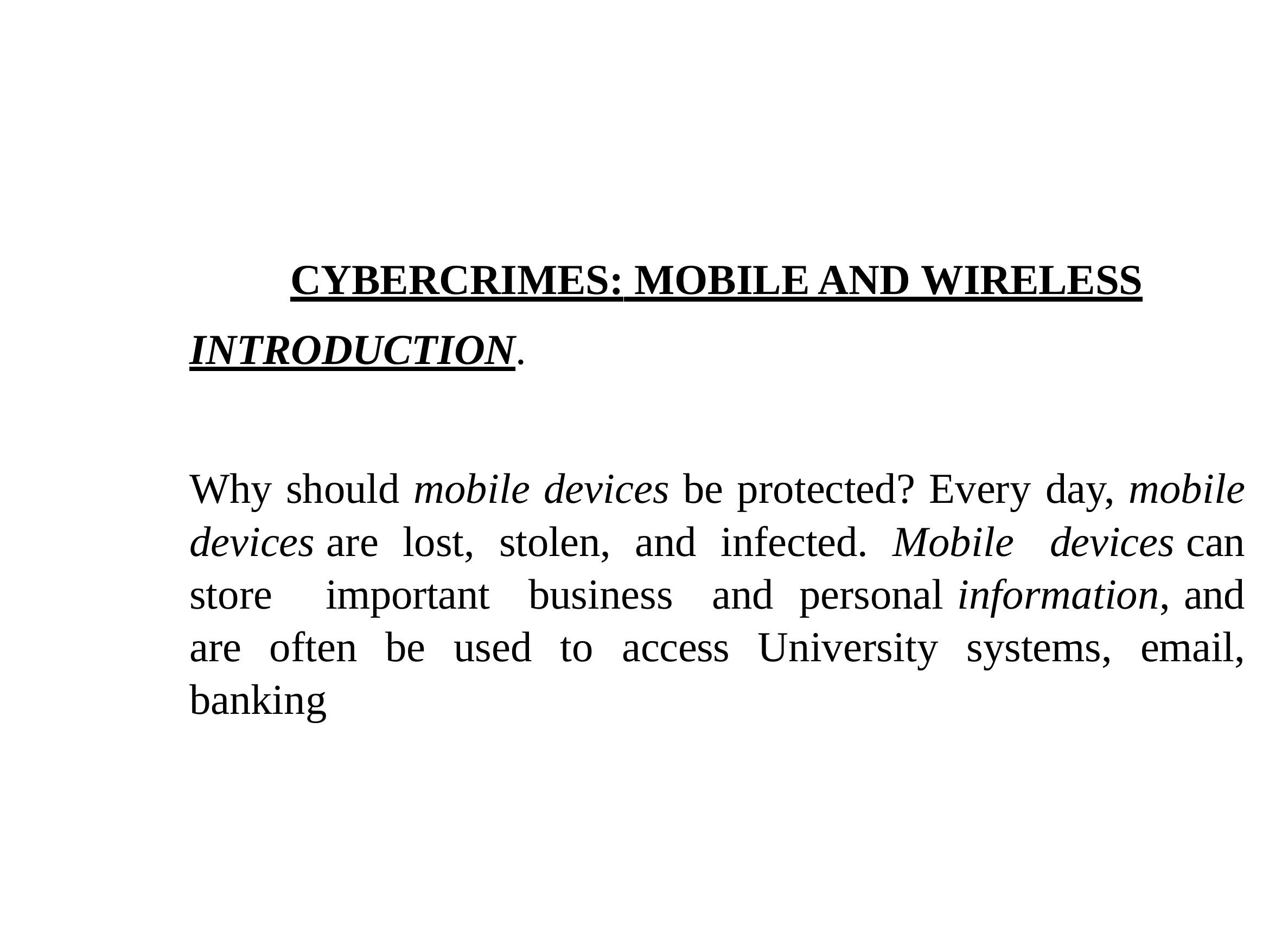

CYBERCRIMES: MOBILE AND WIRELESS
INTRODUCTION.

Why should mobile devices be protected? Every day, mobile devices are  lost, stolen, and infected. Mobile   devices can store    important  business  and  personal information, and are often be used to access University systems, email, banking

Page 1
CYBER SECURITY